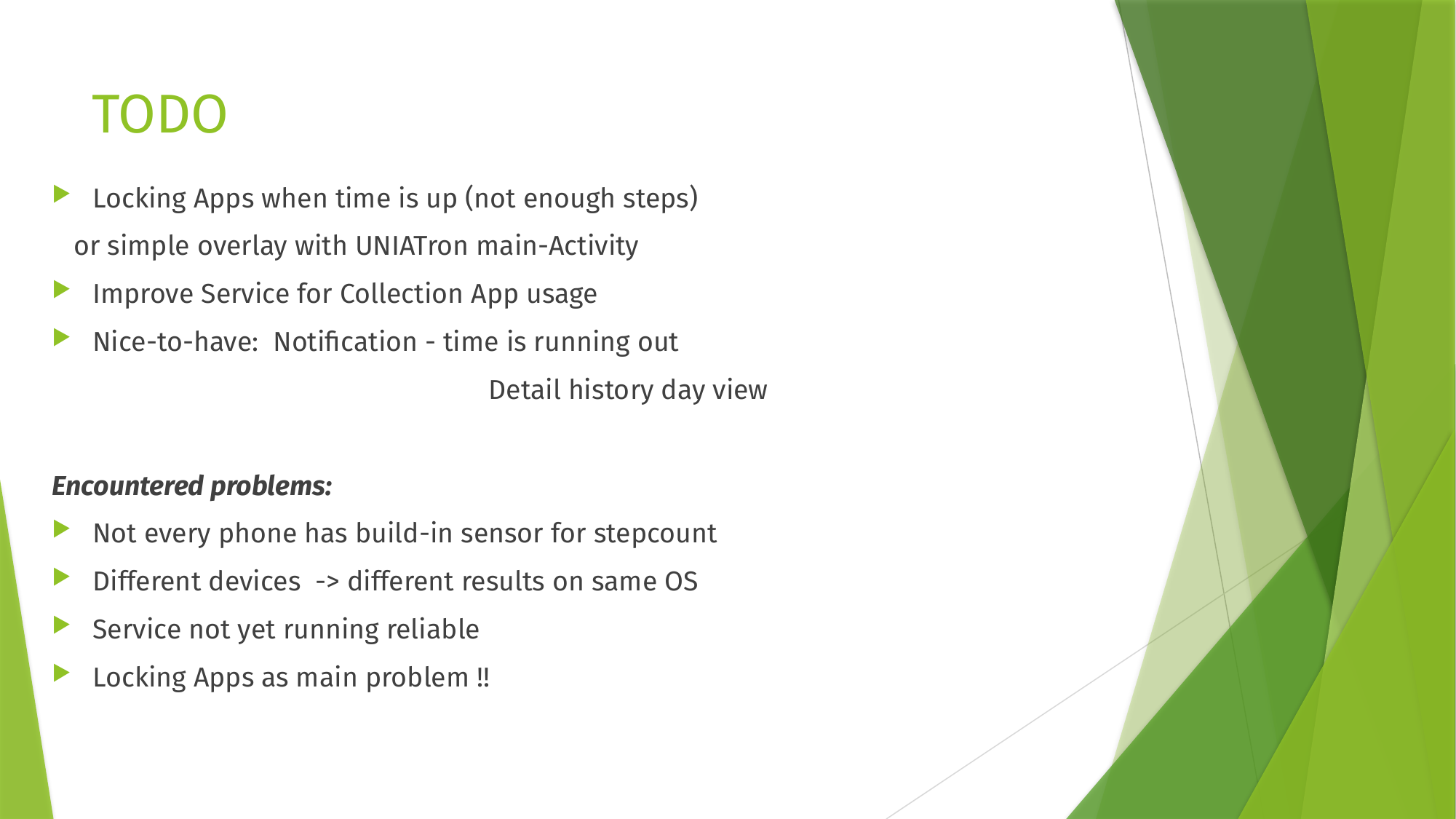

# TODO
Locking Apps when time is up (not enough steps)
   or simple overlay with UNIATron main-Activity
Improve Service for Collection App usage
Nice-to-have:  Notification - time is running out
				Detail history day view

Encountered problems:
Not every phone has build-in sensor for stepcount
Different devices  -> different results on same OS
Service not yet running reliable
Locking Apps as main problem !!